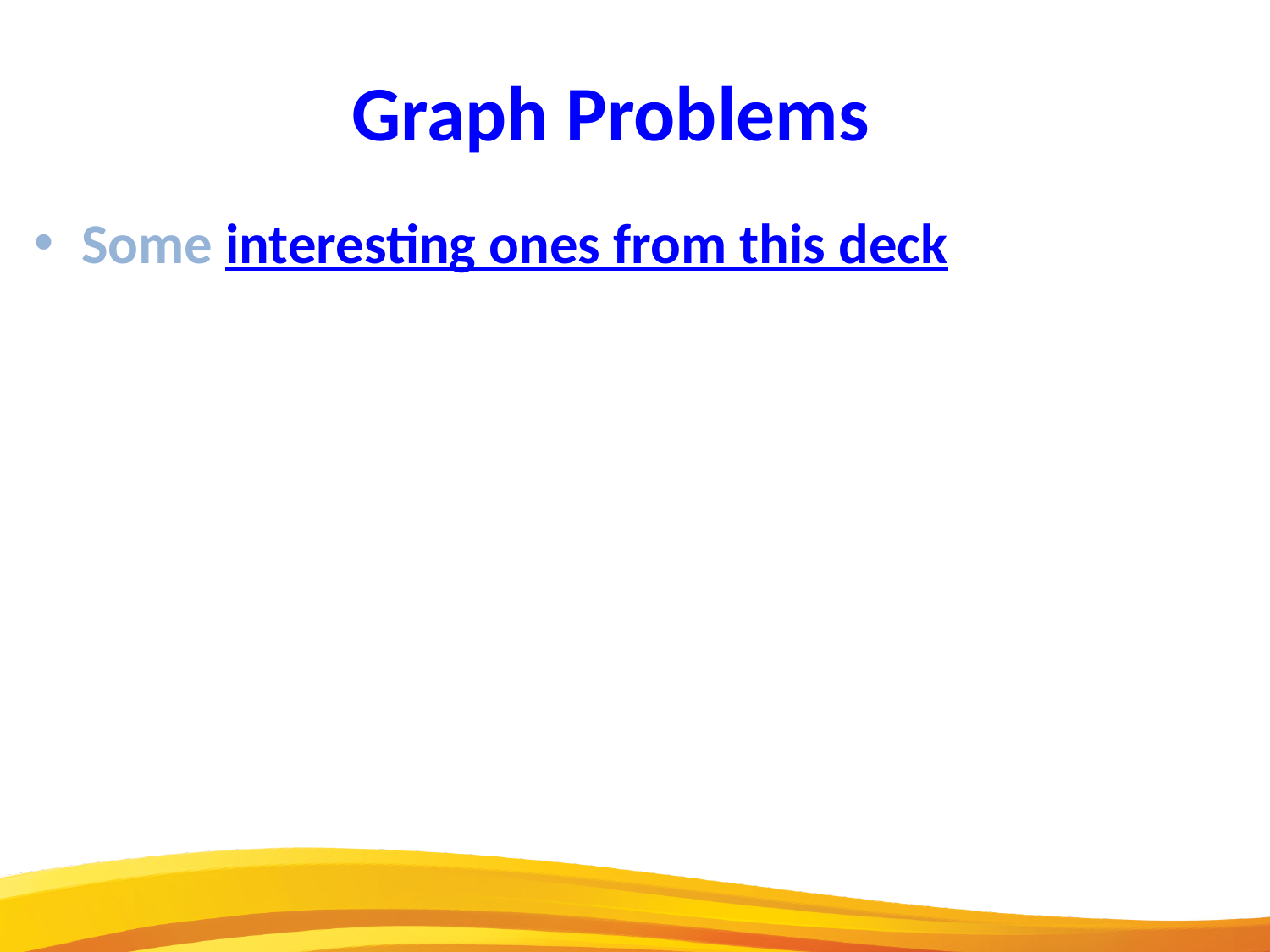

Graph Problems
Some interesting ones from this deck
12